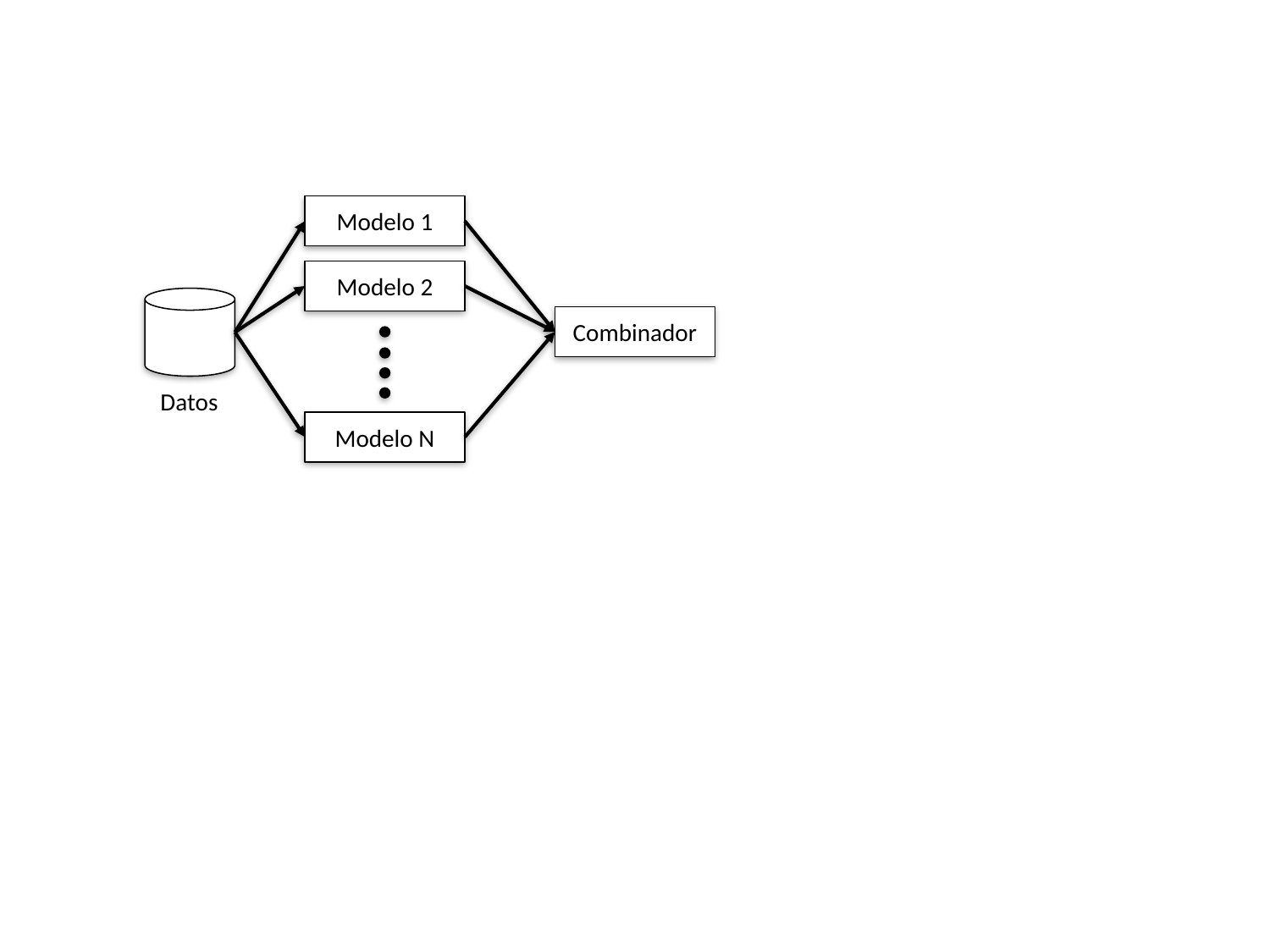

Modelo 1
Modelo 2

Modelo N

Combinador
Datos